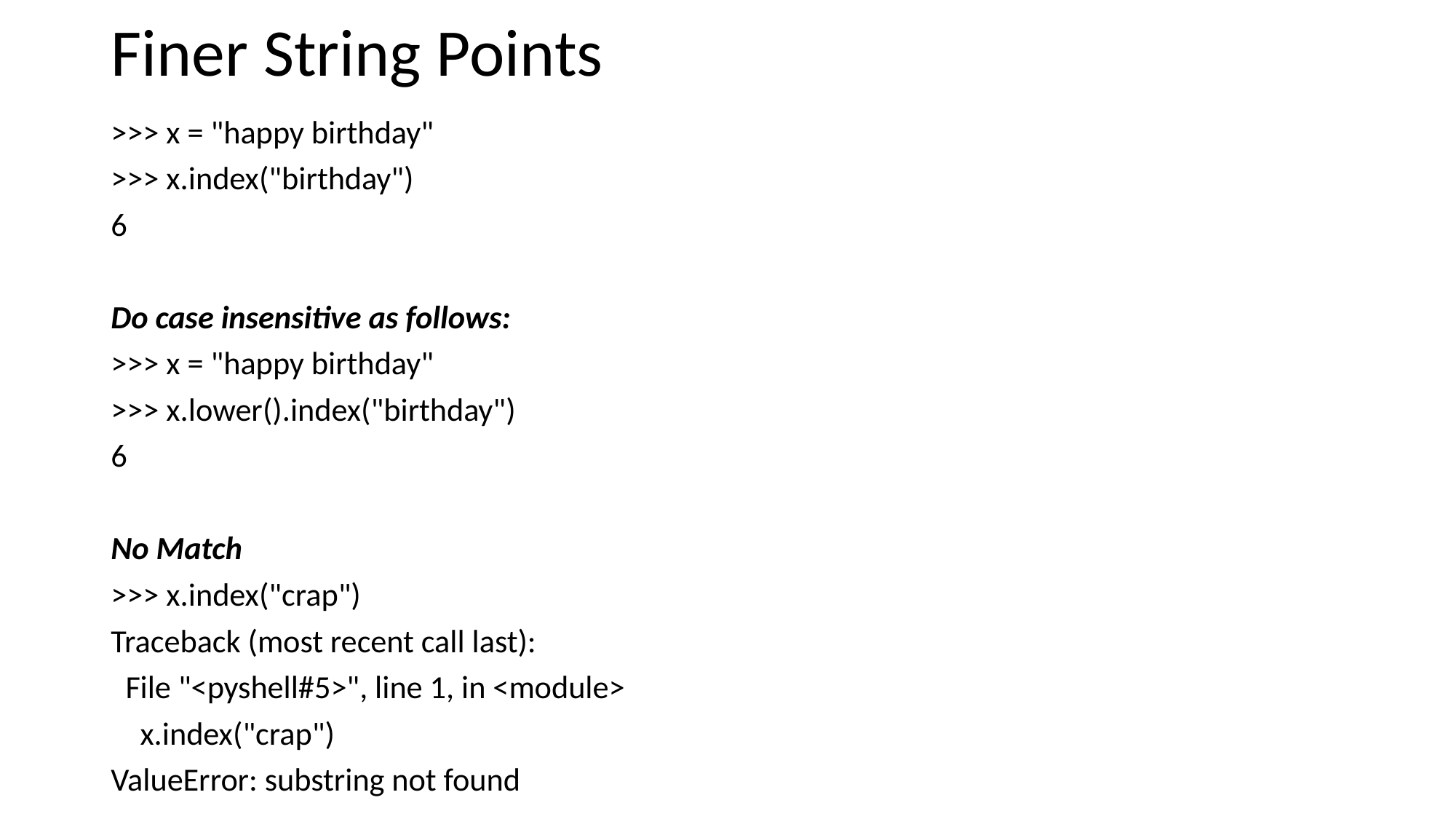

# Finer String Points
>>> x = "happy birthday"
>>> x.index("birthday")
6

Do case insensitive as follows:
>>> x = "happy birthday"
>>> x.lower().index("birthday")
6

No Match
>>> x.index("crap")
Traceback (most recent call last):
  File "<pyshell#5>", line 1, in <module>
    x.index("crap")
ValueError: substring not found